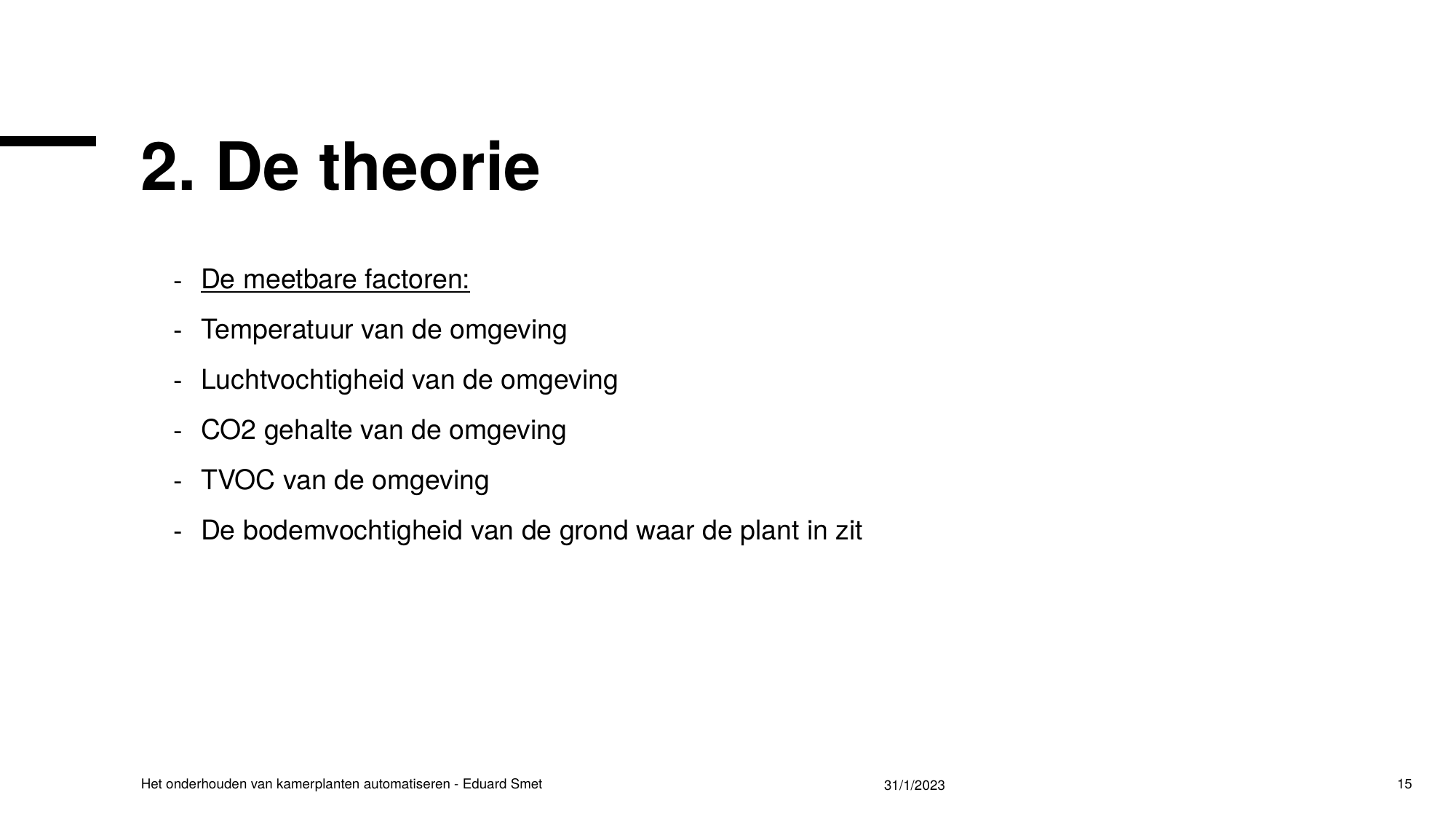

# 2. De theorie
De meetbare factoren:
Temperatuur van de omgeving
Luchtvochtigheid van de omgeving
CO2 gehalte van de omgeving
TVOC van de omgeving
De bodemvochtigheid van de grond waar de plant in zit
Het onderhouden van kamerplanten automatiseren - Eduard Smet
31/1/2023
15